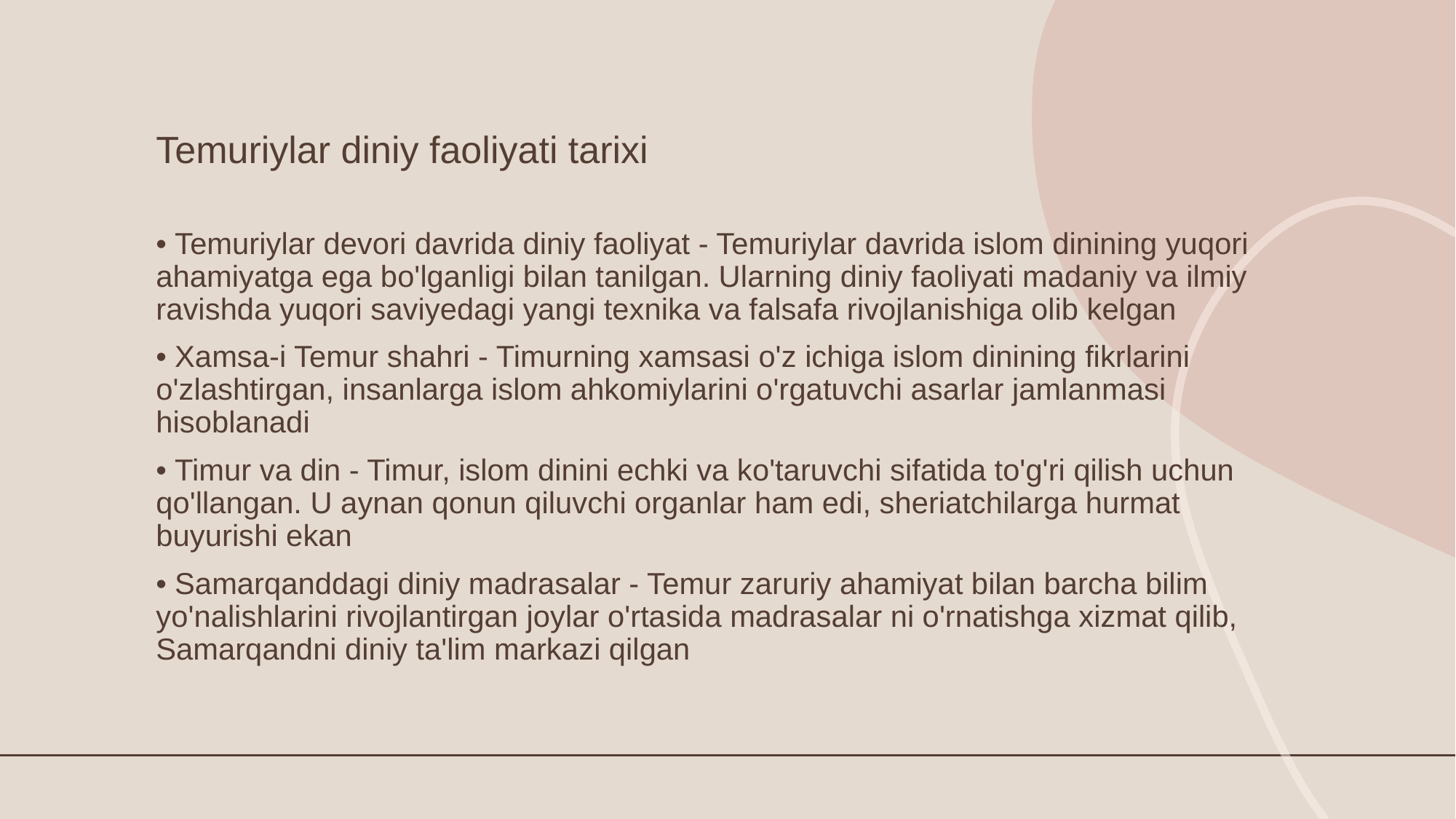

# Temuriylar diniy faoliyati tarixi
• Temuriylar devori davrida diniy faoliyat - Temuriylar davrida islom dinining yuqori ahamiyatga ega bo'lganligi bilan tanilgan. Ularning diniy faoliyati madaniy va ilmiy ravishda yuqori saviyedagi yangi texnika va falsafa rivojlanishiga olib kelgan
• Xamsa-i Temur shahri - Timurning xamsasi o'z ichiga islom dinining fikrlarini o'zlashtirgan, insanlarga islom ahkomiylarini o'rgatuvchi asarlar jamlanmasi hisoblanadi
• Timur va din - Timur, islom dinini echki va ko'taruvchi sifatida to'g'ri qilish uchun qo'llangan. U aynan qonun qiluvchi organlar ham edi, sheriatchilarga hurmat buyurishi ekan
• Samarqanddagi diniy madrasalar - Temur zaruriy ahamiyat bilan barcha bilim yo'nalishlarini rivojlantirgan joylar o'rtasida madrasalar ni o'rnatishga xizmat qilib, Samarqandni diniy ta'lim markazi qilgan